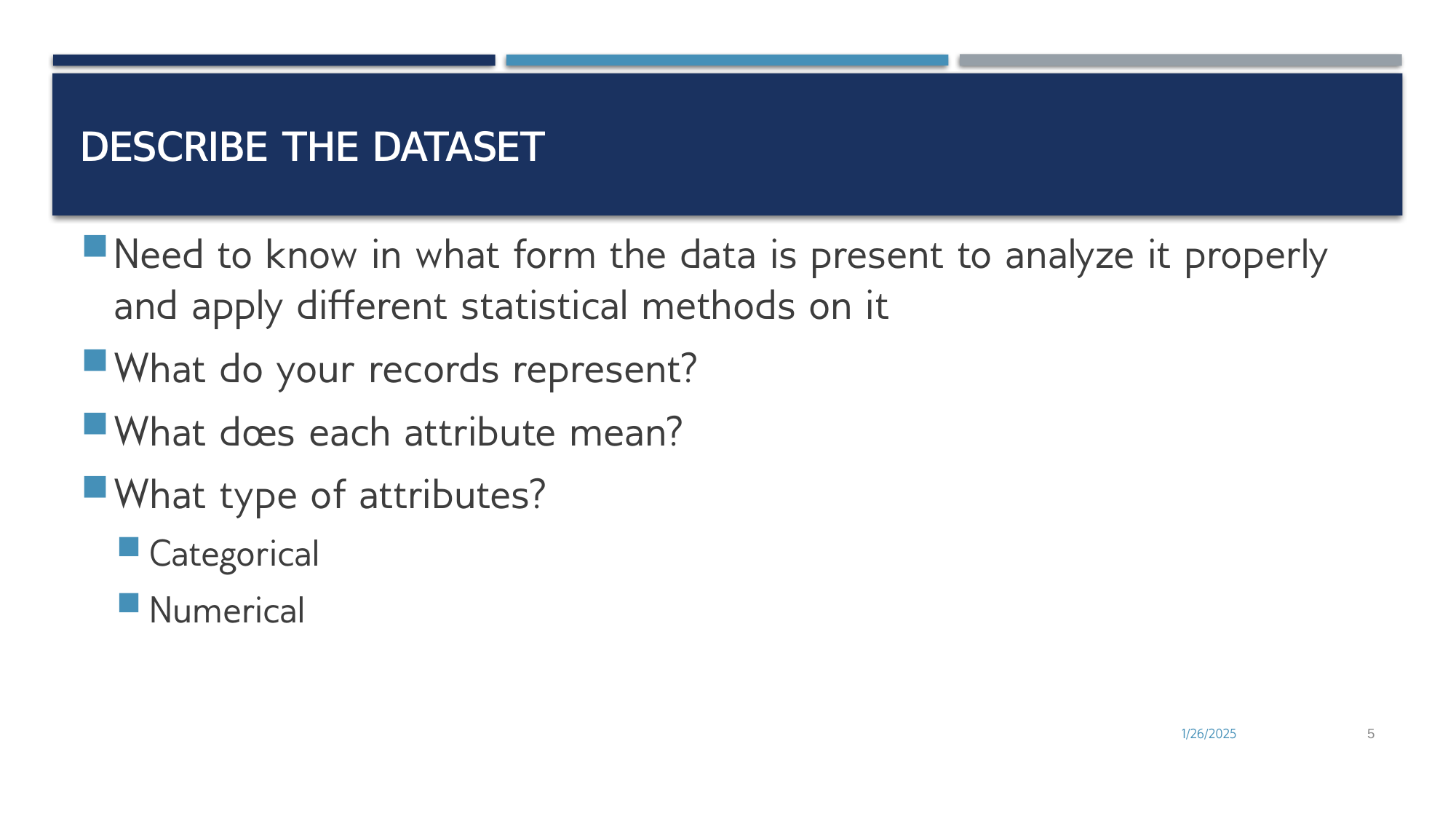

# describe the dataset
Need to know in what form the data is present to analyze it properly and apply different statistical methods on it
What do your records represent?
What does each attribute mean?
What type of attributes?
Categorical
Numerical

1/26/2025
5